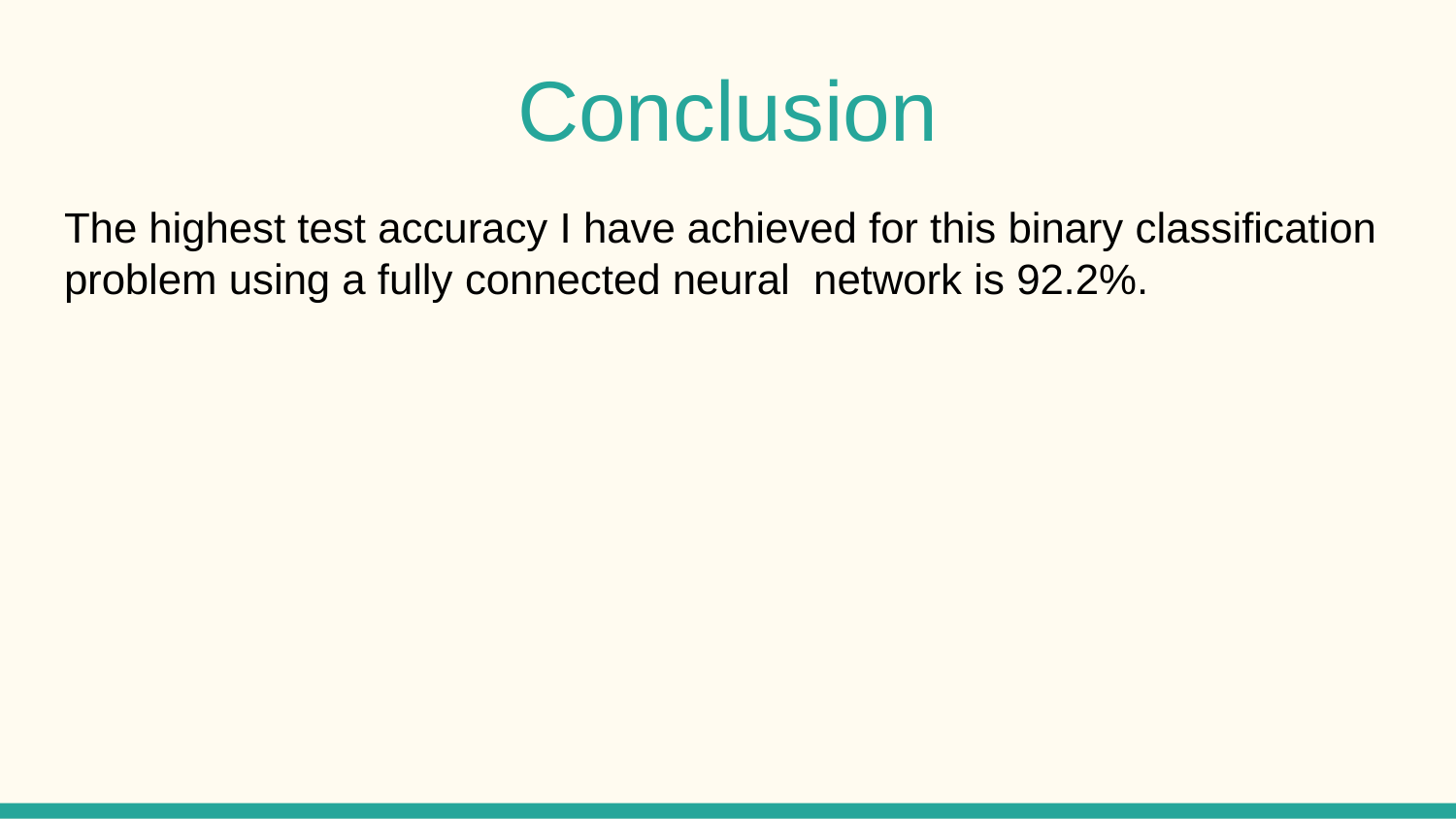

# Conclusion
The highest test accuracy I have achieved for this binary classification problem using a fully connected neural  network is 92.2%.